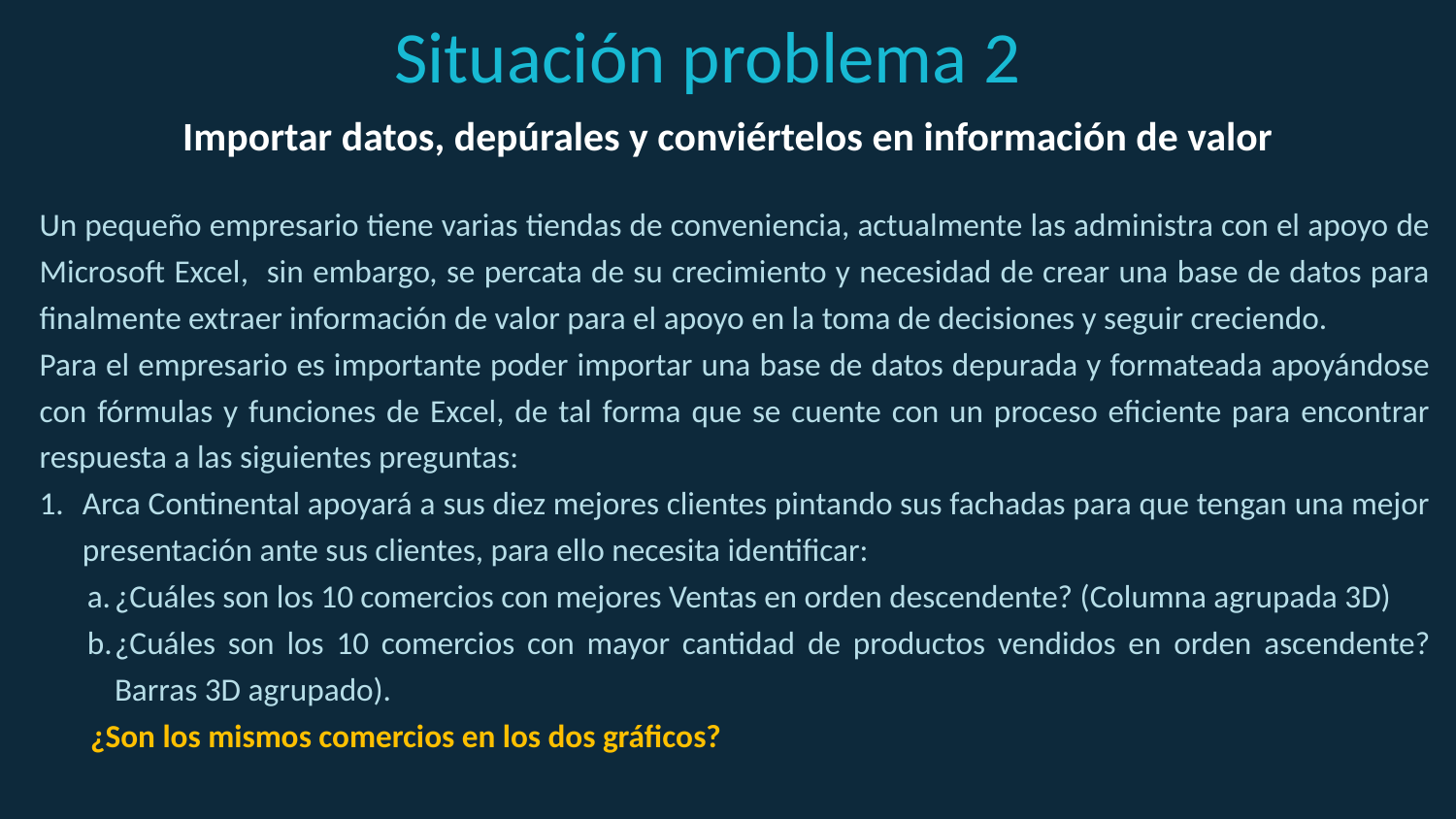

Situación problema 2
Importar datos, depúrales y conviértelos en información de valor
Un pequeño empresario tiene varias tiendas de conveniencia, actualmente las administra con el apoyo de Microsoft Excel,  sin embargo, se percata de su crecimiento y necesidad de crear una base de datos para finalmente extraer información de valor para el apoyo en la toma de decisiones y seguir creciendo.
Para el empresario es importante poder importar una base de datos depurada y formateada apoyándose con fórmulas y funciones de Excel, de tal forma que se cuente con un proceso eficiente para encontrar respuesta a las siguientes preguntas:
Arca Continental apoyará a sus diez mejores clientes pintando sus fachadas para que tengan una mejor presentación ante sus clientes, para ello necesita identificar:
¿Cuáles son los 10 comercios con mejores Ventas en orden descendente? (Columna agrupada 3D)
¿Cuáles son los 10 comercios con mayor cantidad de productos vendidos en orden ascendente? Barras 3D agrupado).
       ¿Son los mismos comercios en los dos gráficos?